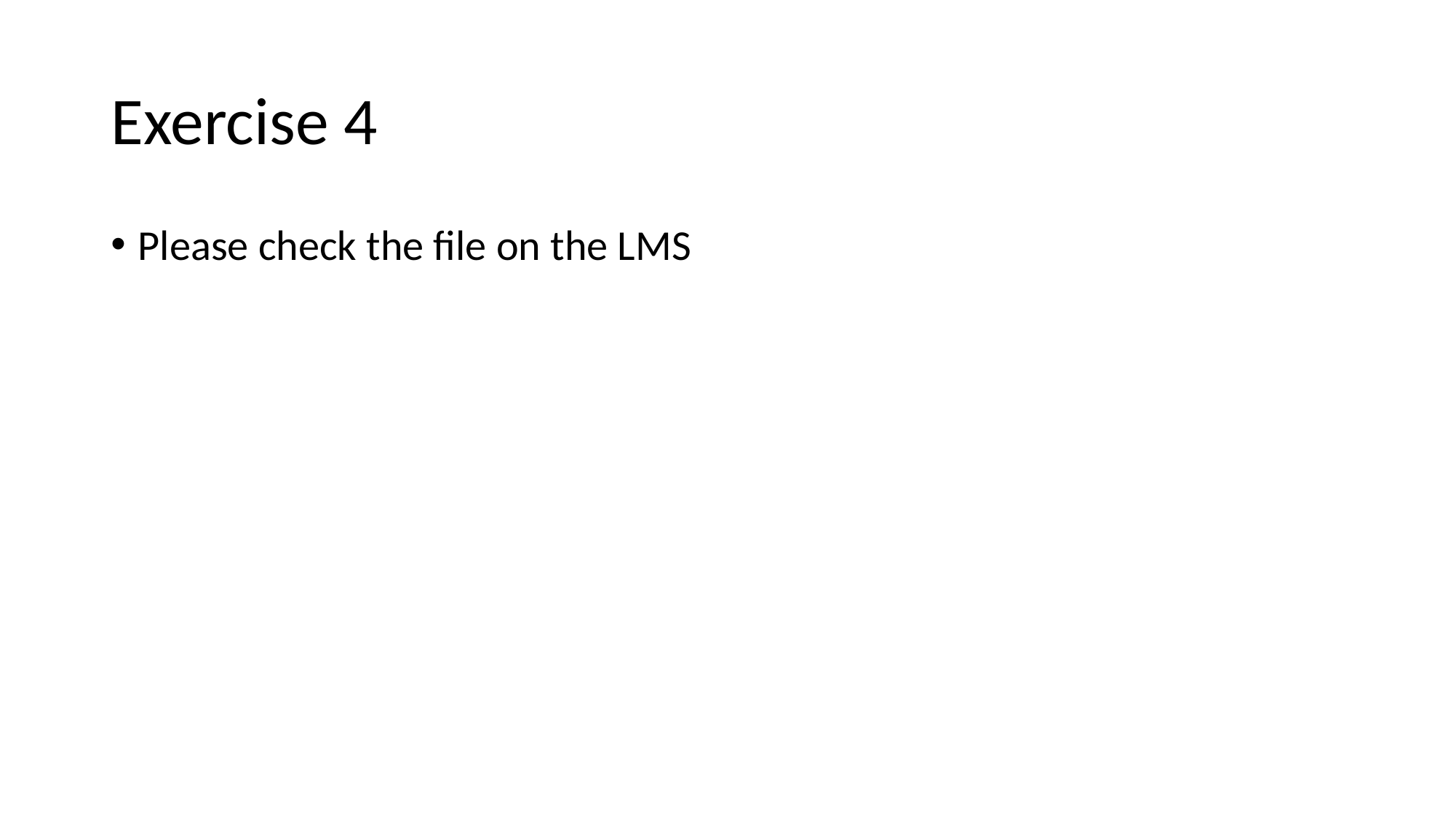

# Exercise 4
Please check the file on the LMS